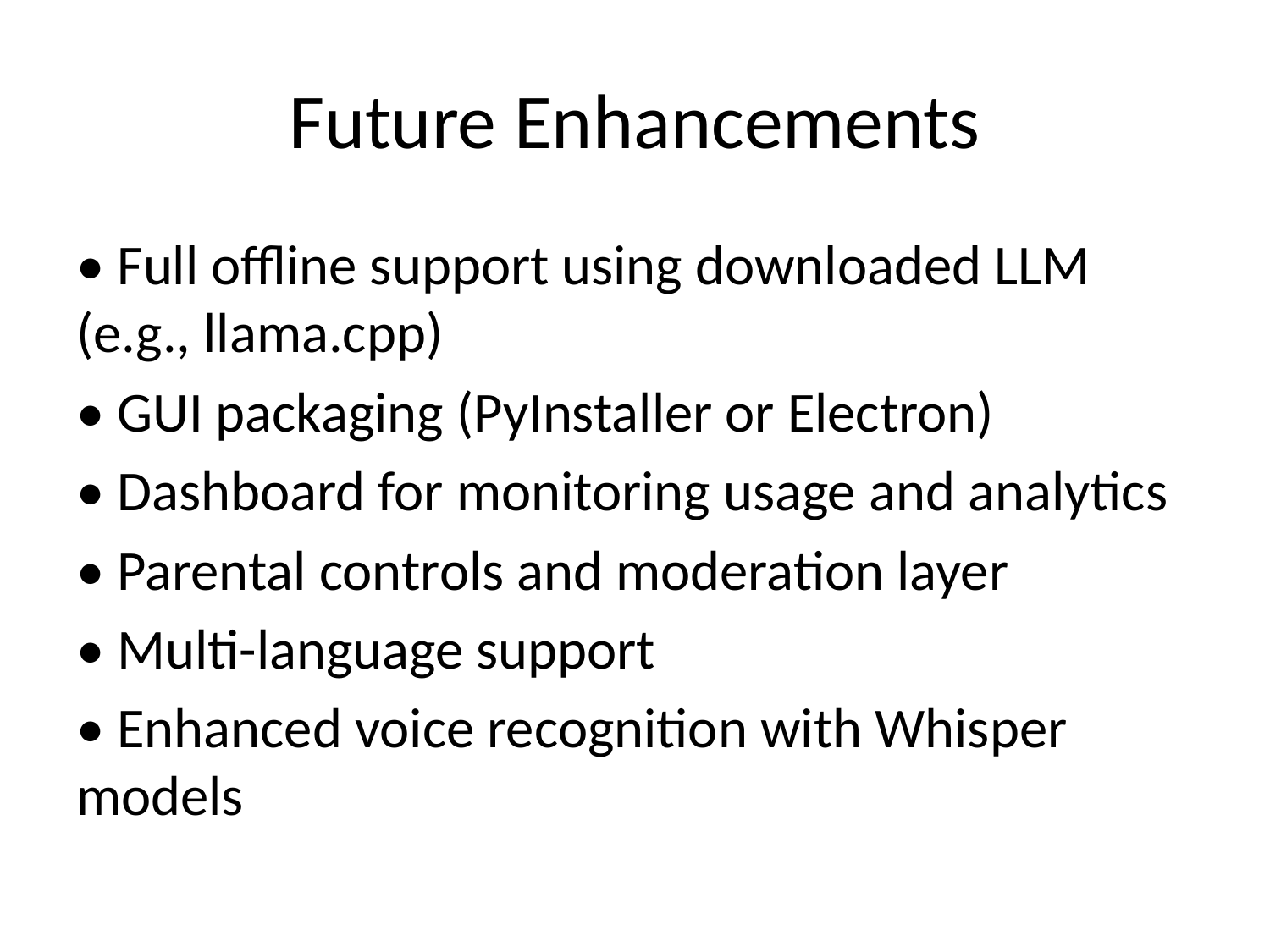

# Future Enhancements
• Full offline support using downloaded LLM (e.g., llama.cpp)
• GUI packaging (PyInstaller or Electron)
• Dashboard for monitoring usage and analytics
• Parental controls and moderation layer
• Multi-language support
• Enhanced voice recognition with Whisper models